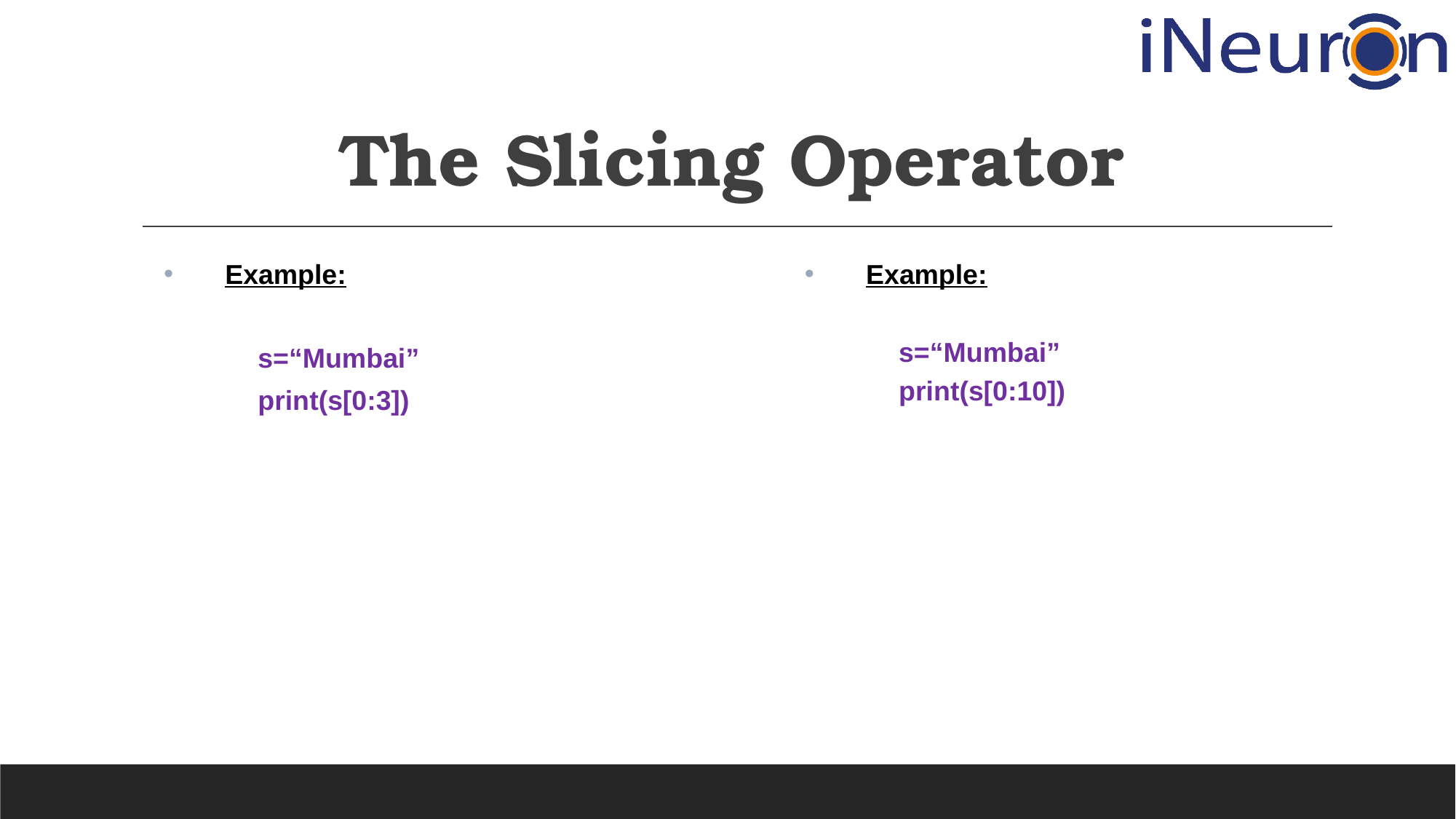

# The Slicing Operator
Example:

	s=“Mumbai”
	print(s[0:3])

Example:

	s=“Mumbai”
	print(s[0:10])